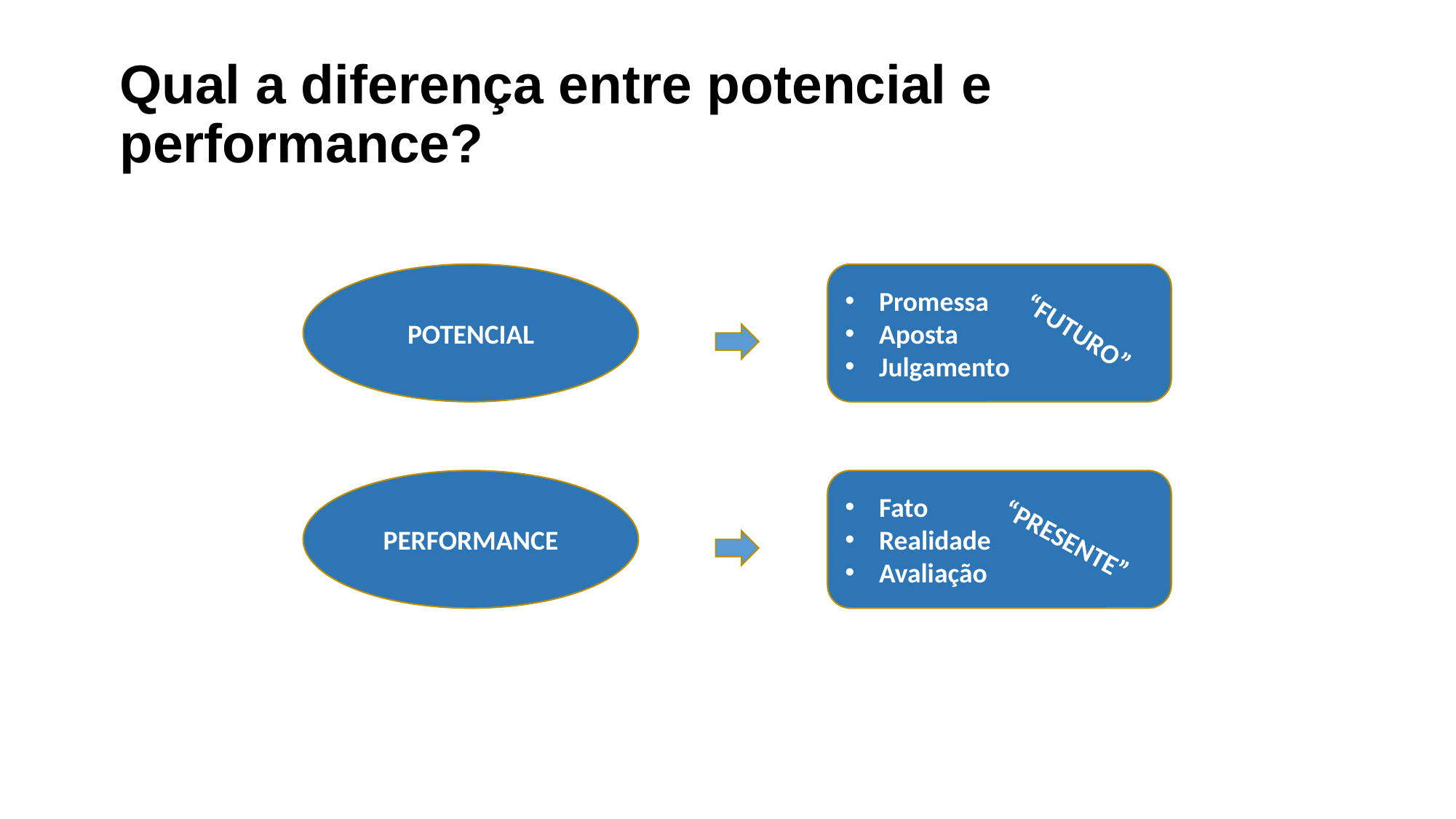

# Qual a diferença entre potencial e performance?
POTENCIAL
Promessa
Aposta
Julgamento
“FUTURO”

PERFORMANCE
Fato
Realidade
Avaliação
“PRESENTE”